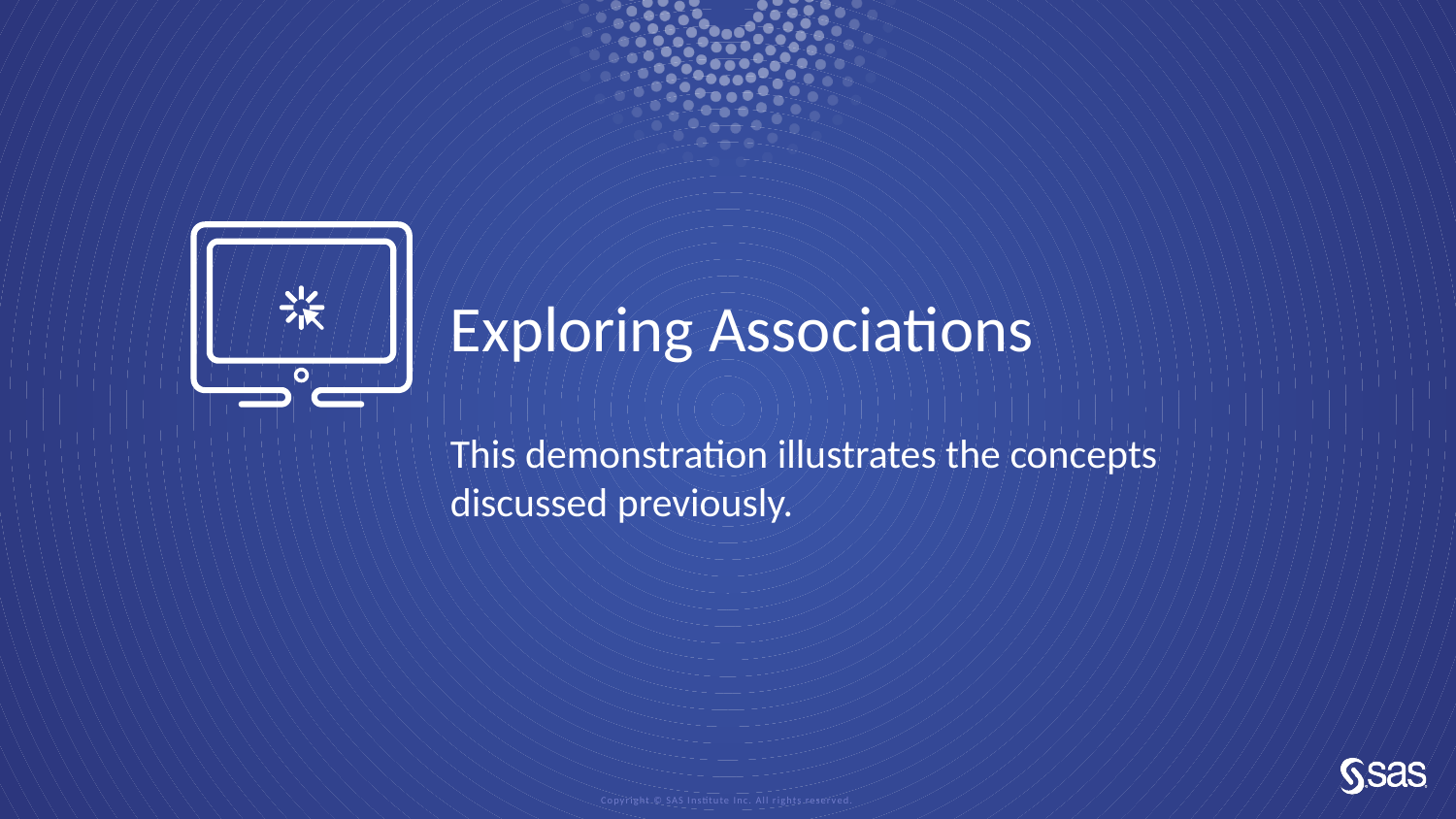

# Exploring Associations
This demonstration illustrates the concepts discussed previously.